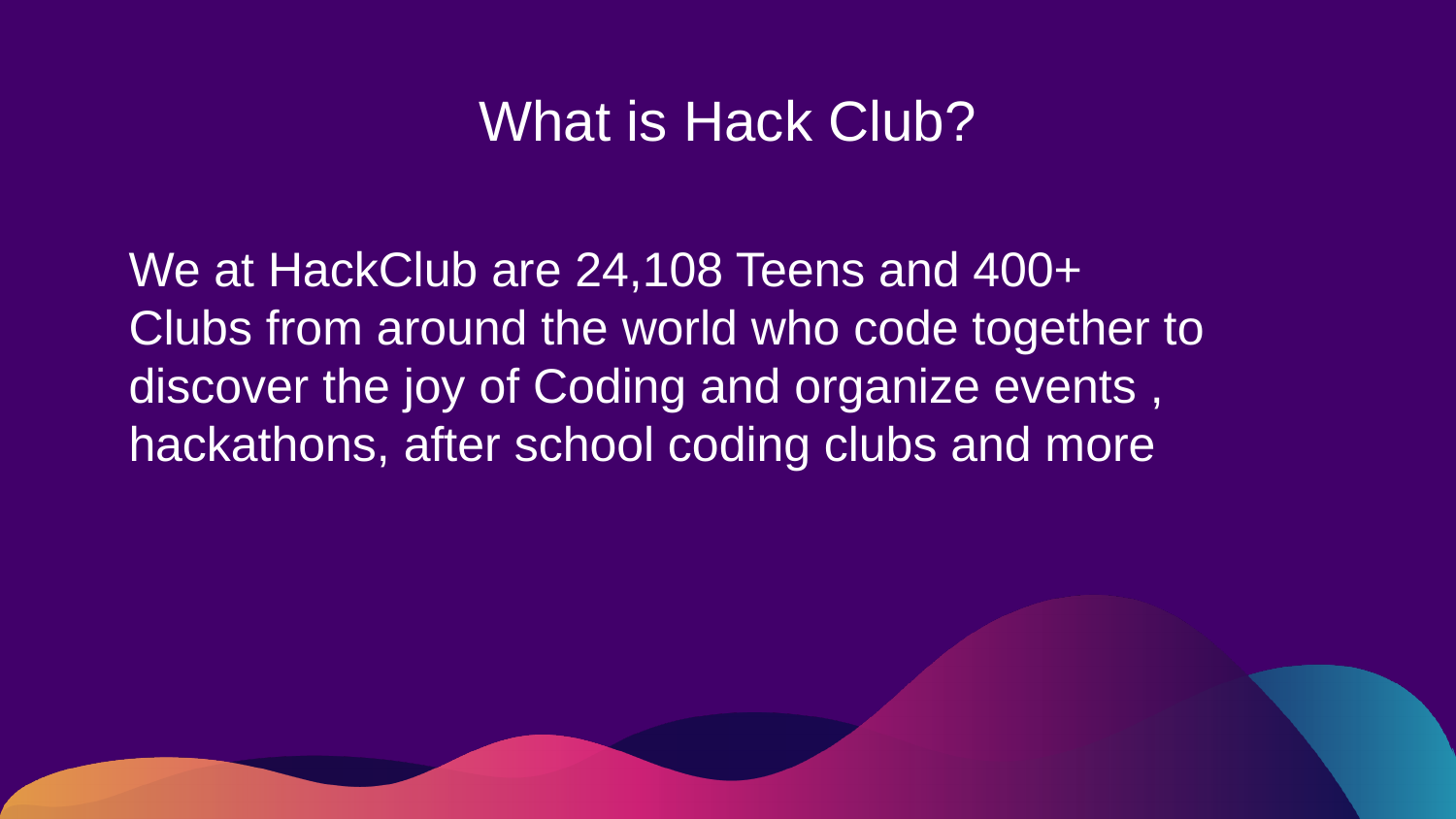

# What is Hack Club?
We at HackClub are 24,108 Teens and 400+ Clubs from around the world who code together to discover the joy of Coding and organize events , hackathons, after school coding clubs and more